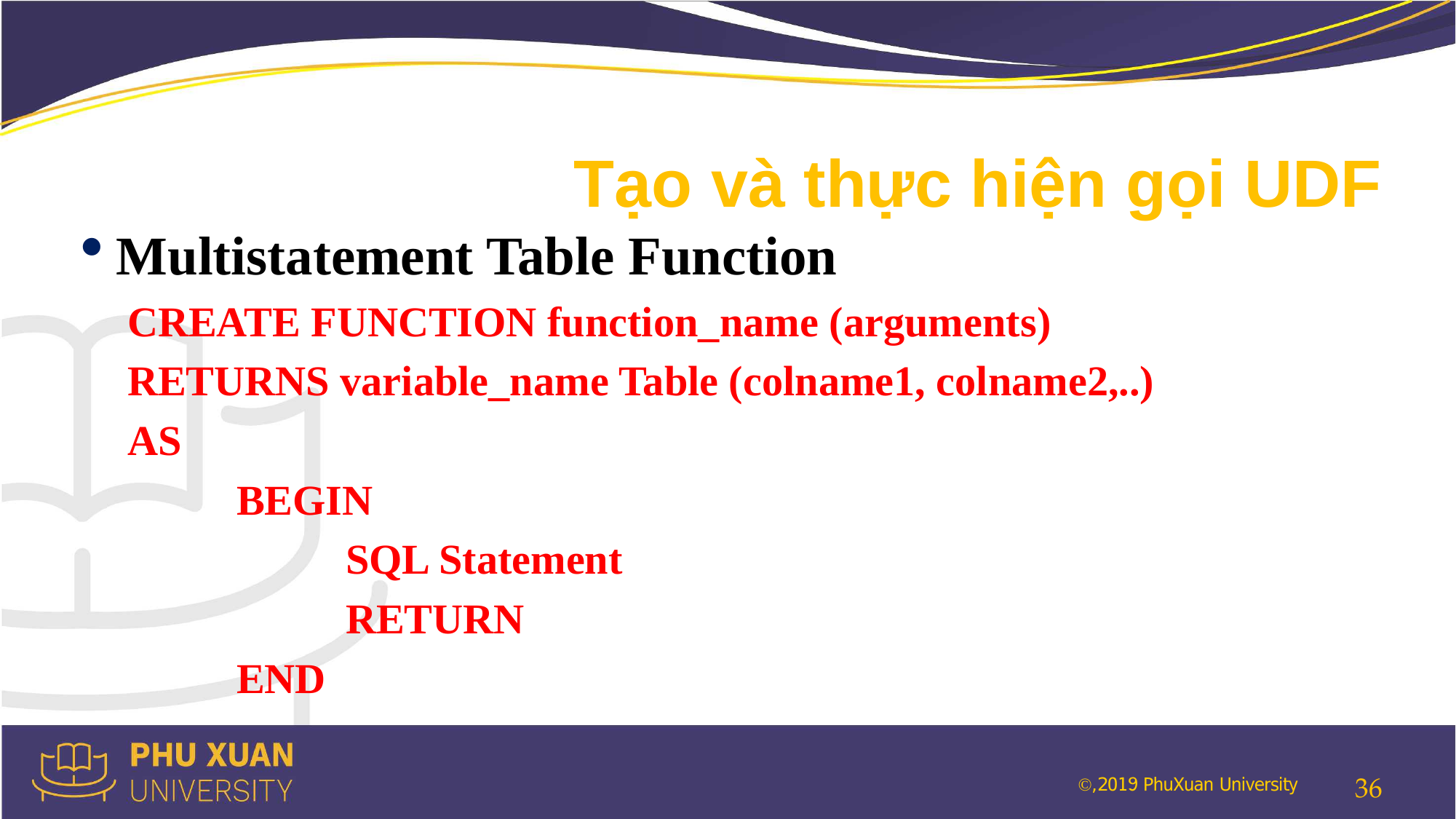

# Tạo và thực hiện gọi UDF
Multistatement Table Function
CREATE FUNCTION function_name (arguments)
RETURNS variable_name Table (colname1, colname2,..)
AS
 	BEGIN
 		SQL Statement
 		RETURN
 	END

36